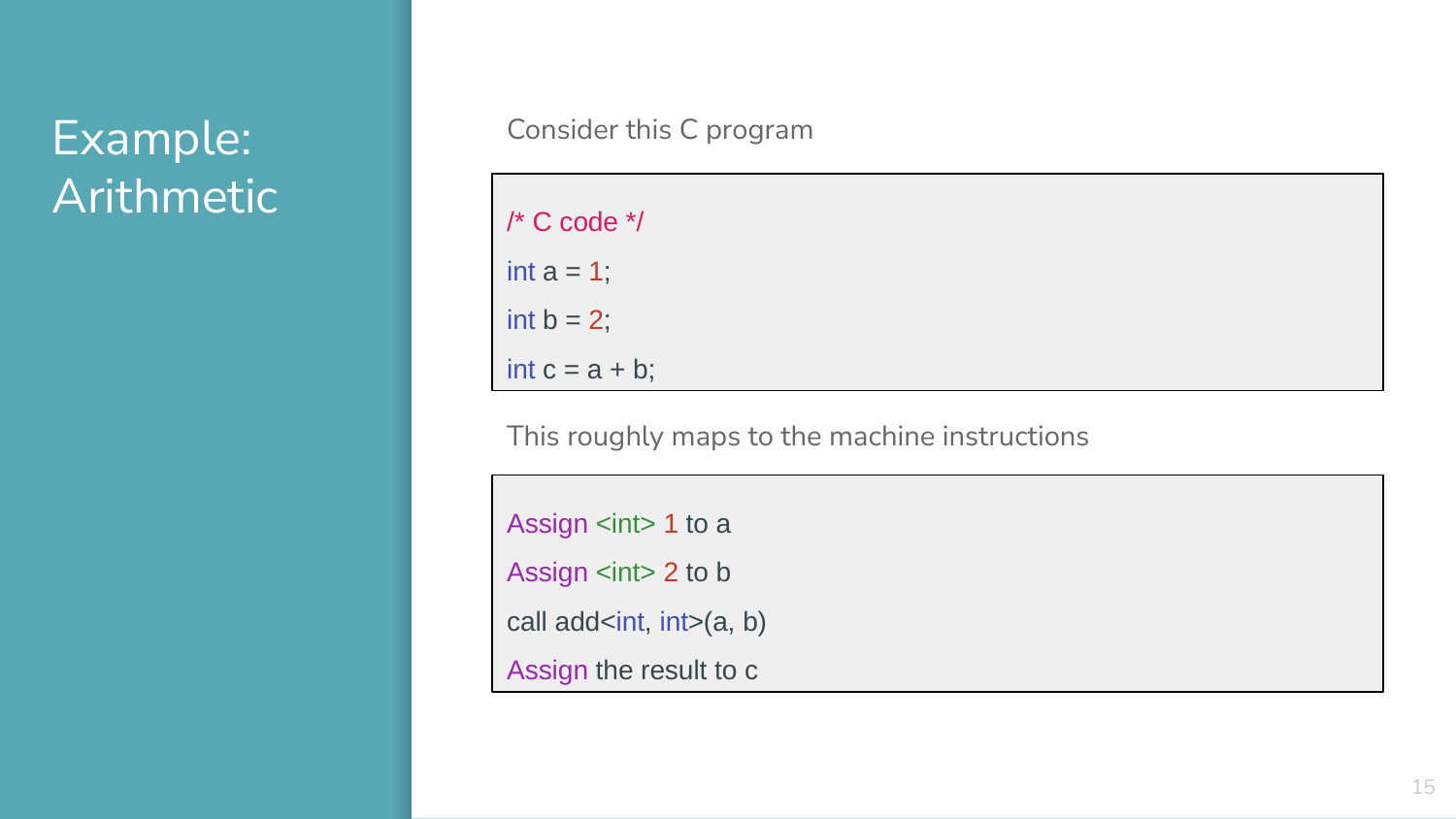

# Example: Arithmetic
Consider this C program

This roughly maps to the machine instructions
/* C code */
int a = 1;
int b = 2;
int c = a + b;

Assign <int> 1 to a
Assign <int> 2 to b
call add<int, int>(a, b)
Assign the result to c
15